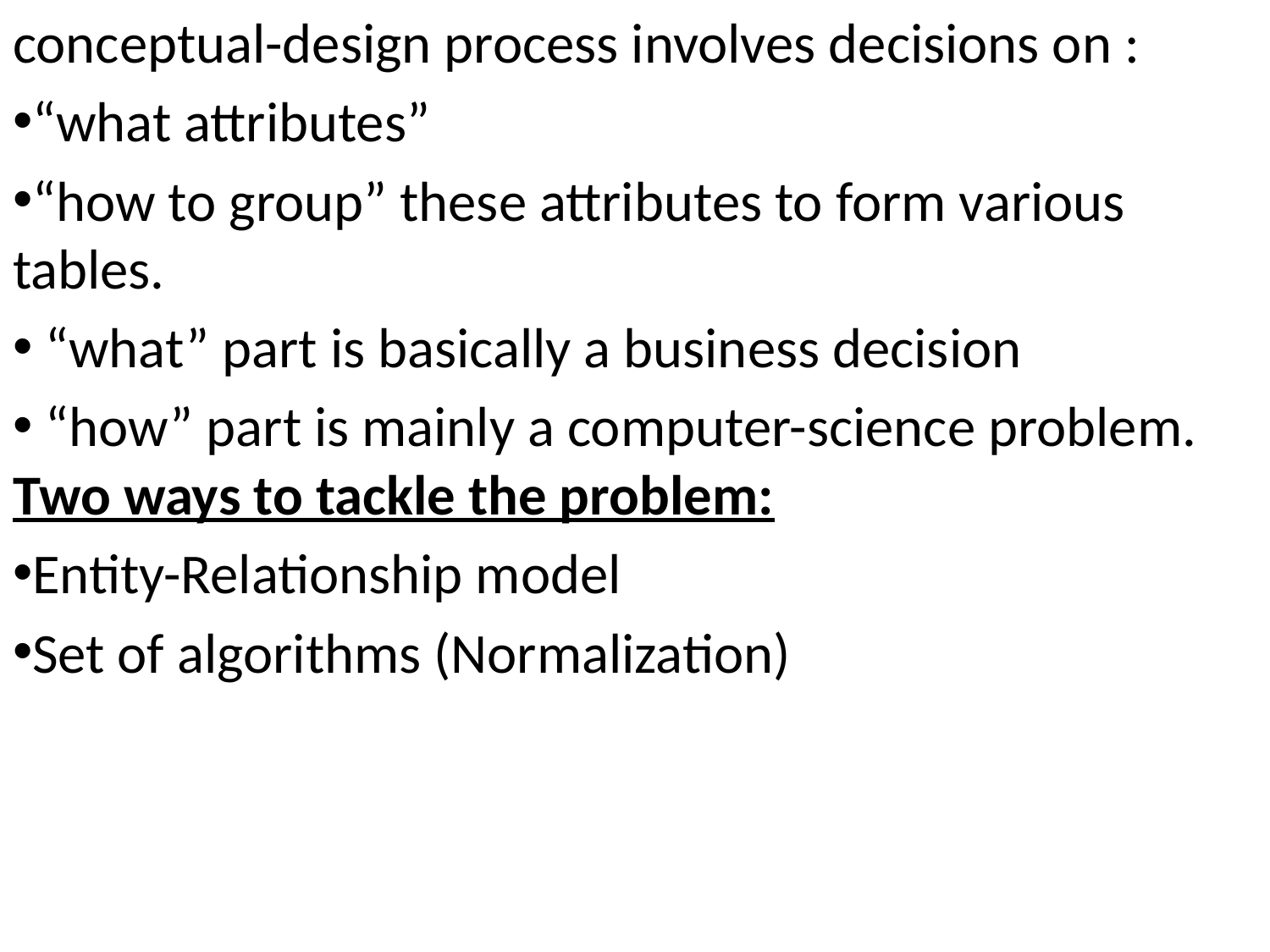

conceptual-design process involves decisions on :
“what attributes”
“how to group” these attributes to form various tables.
 “what” part is basically a business decision
 “how” part is mainly a computer-science problem. Two ways to tackle the problem:
Entity-Relationship model
Set of algorithms (Normalization)